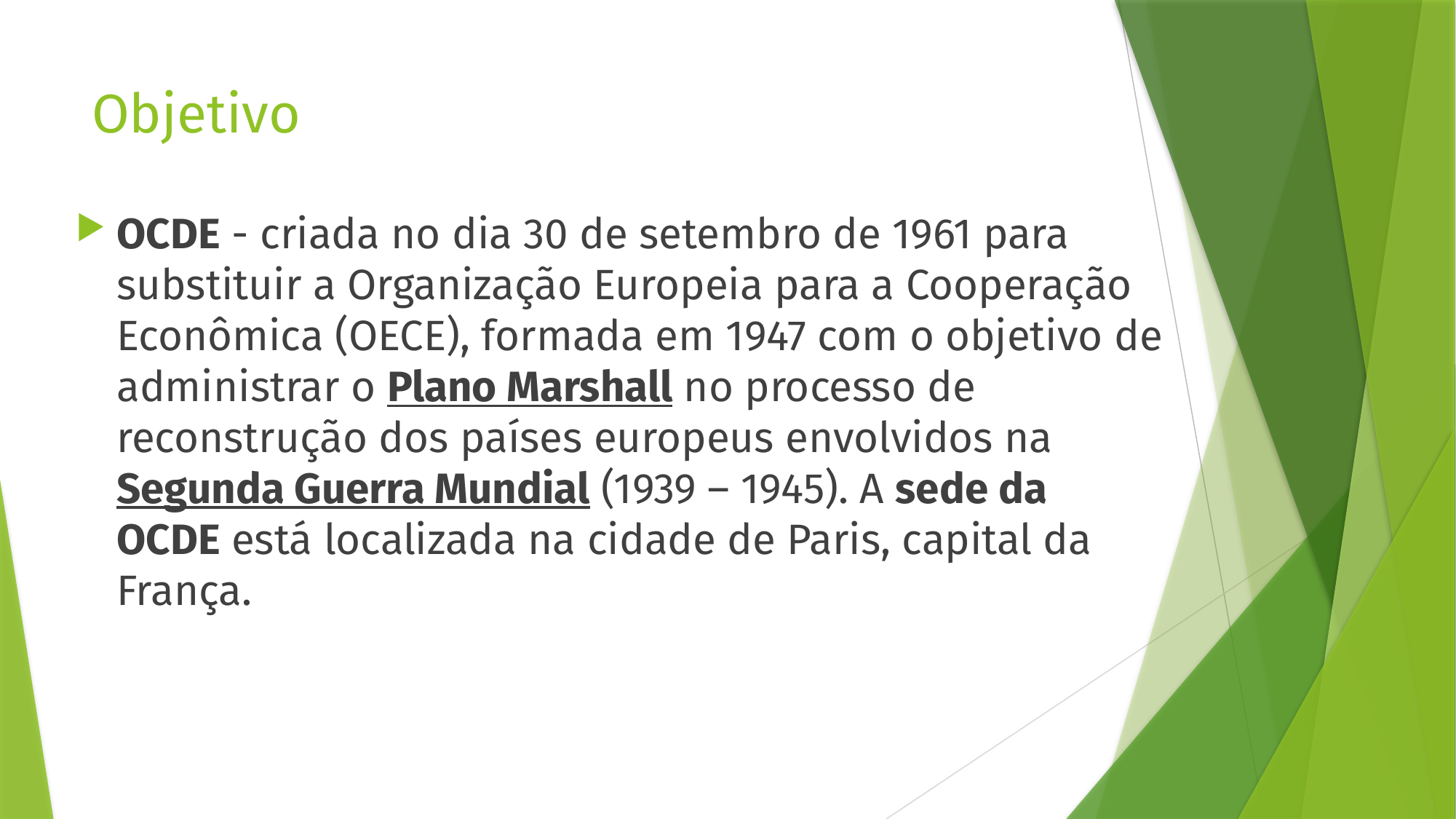

# Objetivo
OCDE - criada no dia 30 de setembro de 1961 para substituir a Organização Europeia para a Cooperação Econômica (OECE), formada em 1947 com o objetivo de administrar o Plano Marshall no processo de reconstrução dos países europeus envolvidos na Segunda Guerra Mundial (1939 – 1945). A sede da OCDE está localizada na cidade de Paris, capital da França.